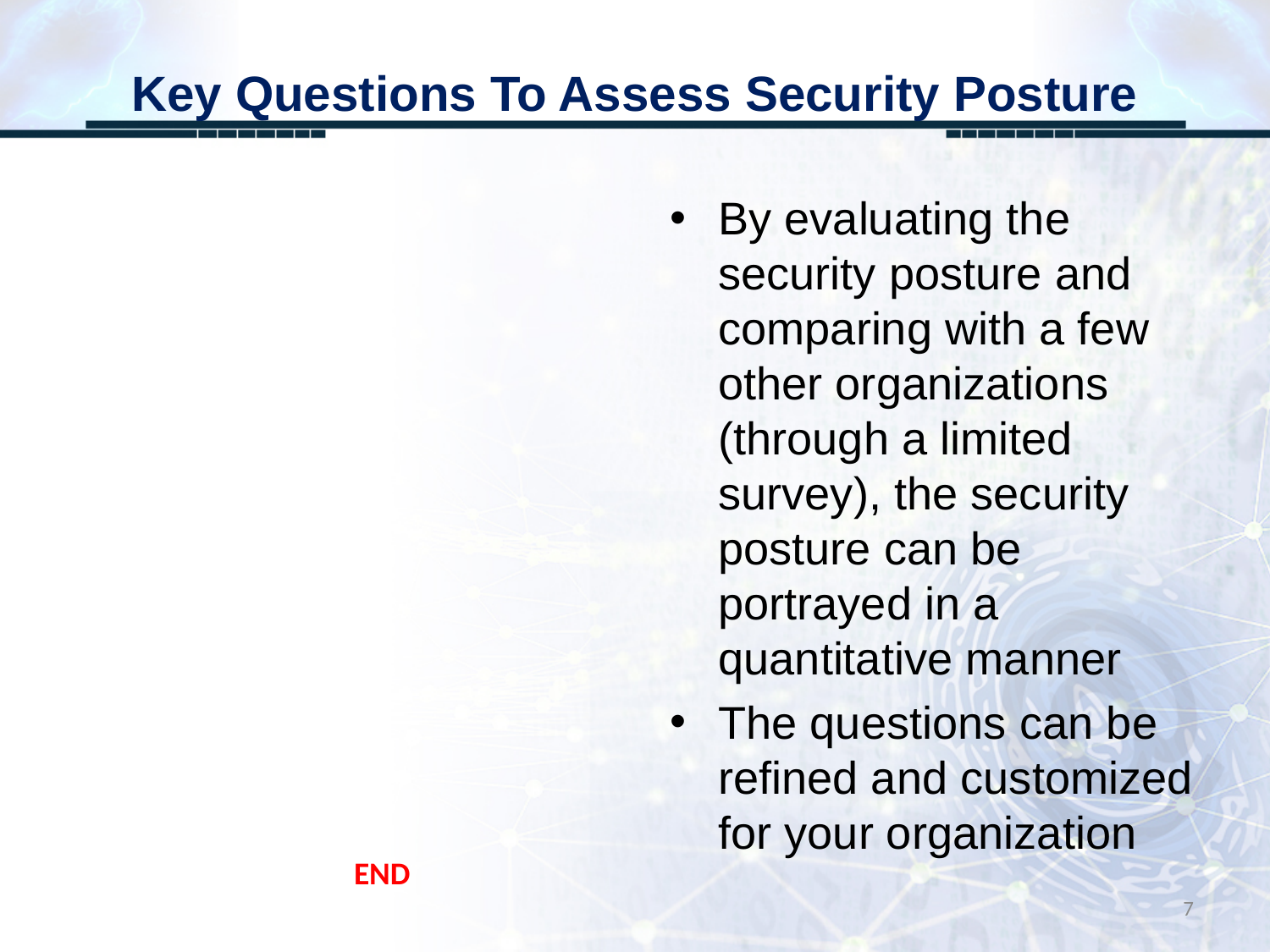

# Key Questions To Assess Security Posture
By evaluating the security posture and comparing with a few other organizations (through a limited survey), the security posture can be portrayed in a quantitative manner
The questions can be refined and customized for your organization

END
7